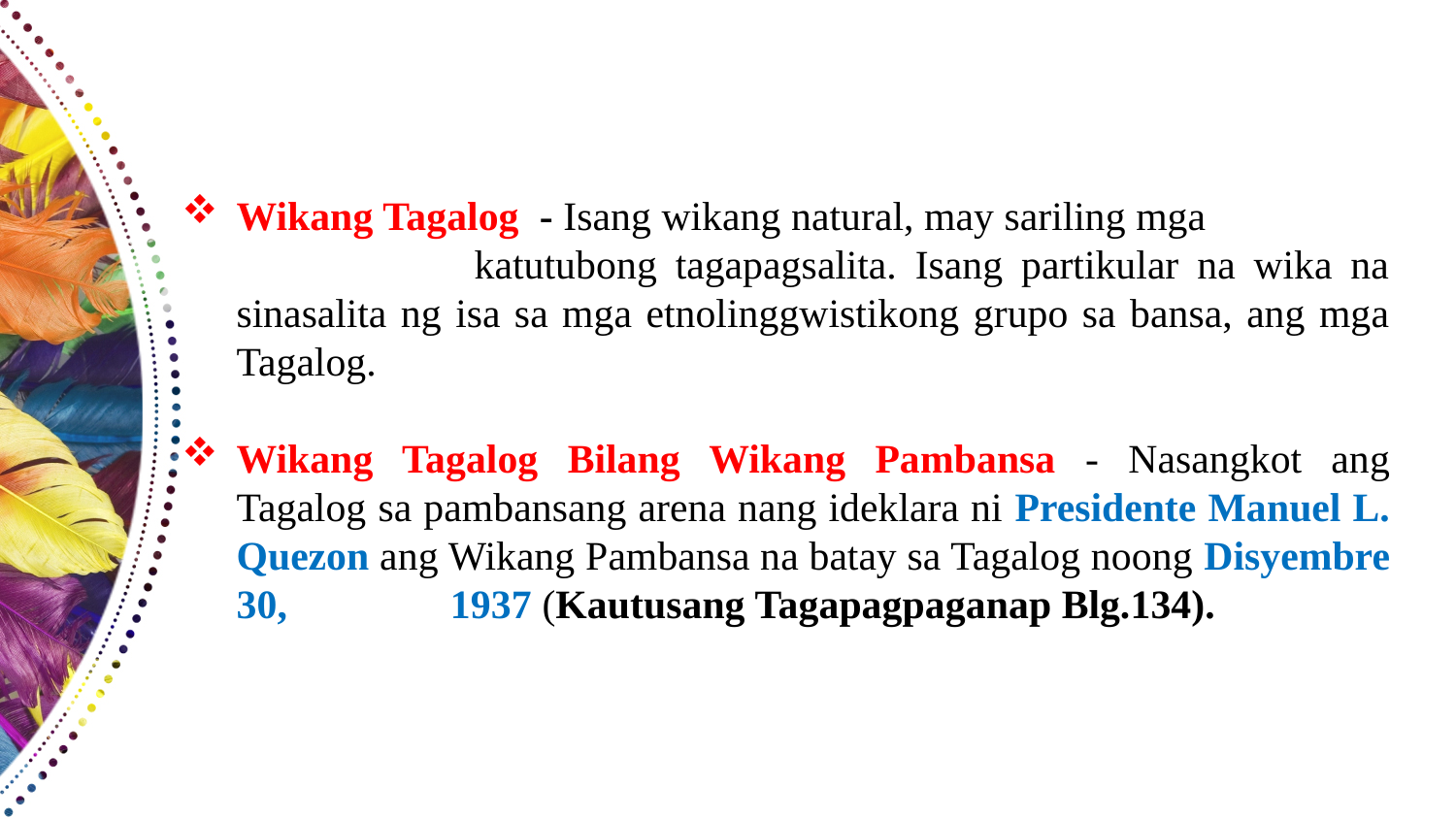

Wikang Tagalog  - Isang wikang natural, may sariling mga                                katutubong tagapagsalita. Isang partikular na wika na sinasalita ng isa sa mga etnolinggwistikong grupo sa bansa, ang mga Tagalog.

Wikang Tagalog Bilang Wikang Pambansa - Nasangkot ang Tagalog sa pambansang arena nang ideklara ni Presidente Manuel L. Quezon ang Wikang Pambansa na batay sa Tagalog noong Disyembre 30,                1937 (Kautusang Tagapagpaganap Blg.134).